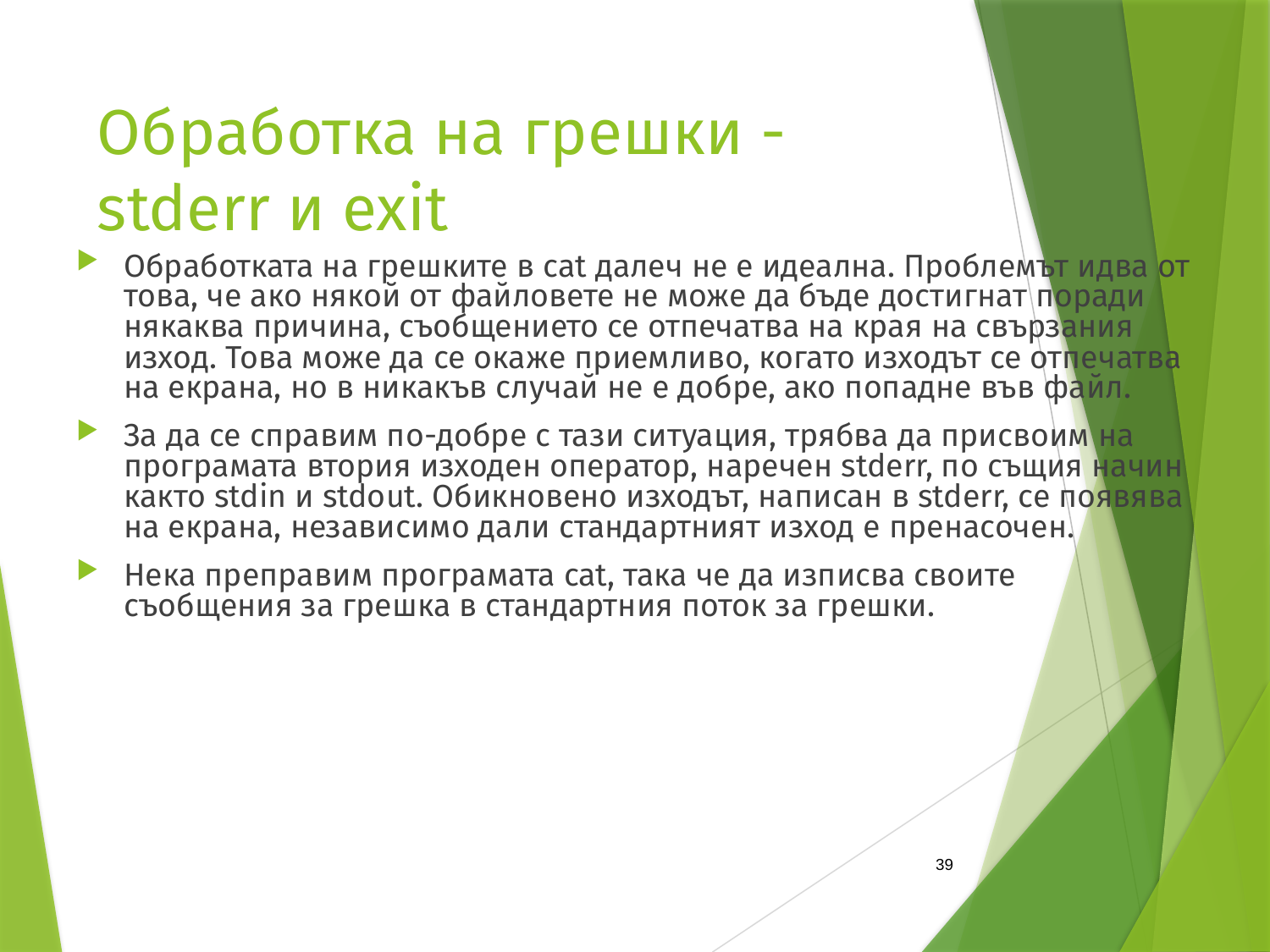

# Обработка на грешки - stderr и exit
Обработката на грешките в cat далеч не е идеална. Проблемът идва от това, че ако някой от файловете не може да бъде достигнат поради някаква причина, съобщението се отпечатва на края на свързания изход. Това може да се окаже приемливо, когато изходът се отпечатва на екрана, но в никакъв случай не е добре, ако попадне във файл.
За да се справим по-добре с тази ситуация, трябва да присвоим на програмата втория изходен оператор, наречен stderr, по същия начин както stdin и stdout. Обикновено изходът, написан в stderr, се появява на екрана, независимо дали стандартният изход е пренасочен.
Нека преправим програмата cat, така че да изписва своите съобщения за грешка в стандартния поток за грешки.
39